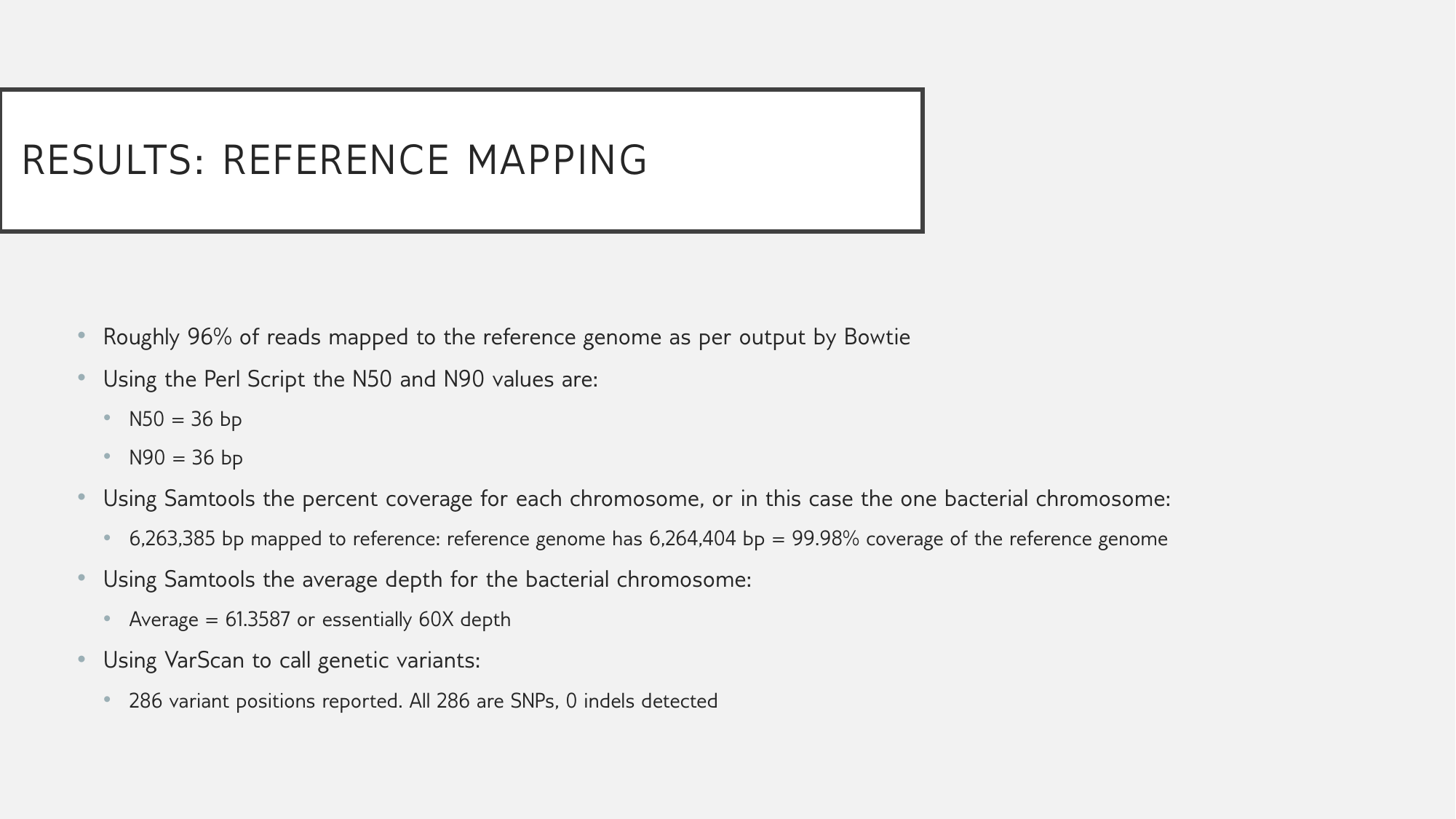

# RESULTS: Reference mapping
Roughly 96% of reads mapped to the reference genome as per output by Bowtie
Using the Perl Script the N50 and N90 values are:
N50 = 36 bp
N90 = 36 bp
Using Samtools the percent coverage for each chromosome, or in this case the one bacterial chromosome:
6,263,385 bp mapped to reference: reference genome has 6,264,404 bp = 99.98% coverage of the reference genome
Using Samtools the average depth for the bacterial chromosome:
Average = 61.3587 or essentially 60X depth
Using VarScan to call genetic variants:
286 variant positions reported. All 286 are SNPs, 0 indels detected